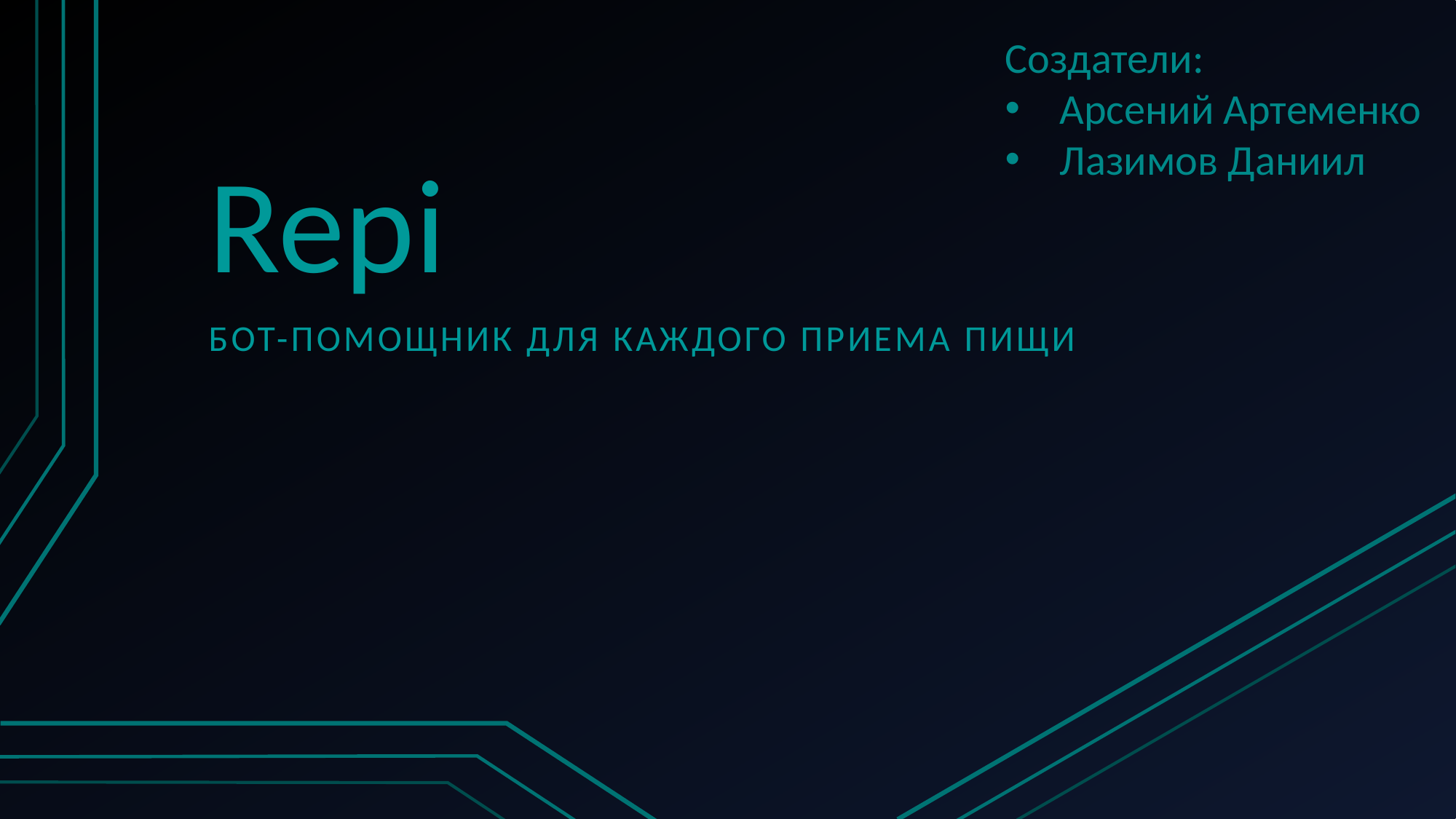

Создатели:
Арсений Артеменко
Лазимов Даниил
# Repi
Бот-помощник для каждого приема пищи